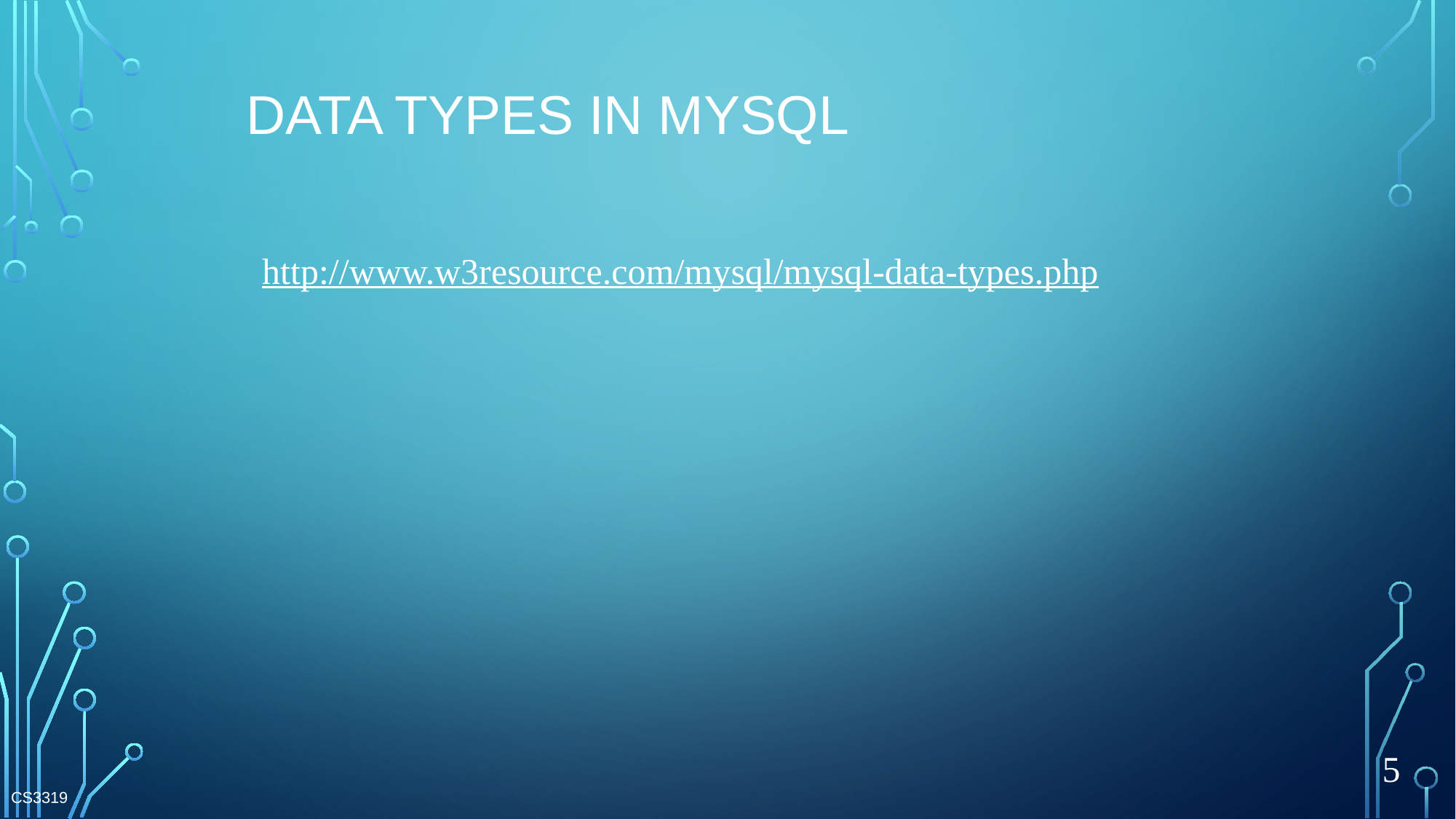

# Data Types in MySQL
http://www.w3resource.com/mysql/mysql-data-types.php
5
CS3319